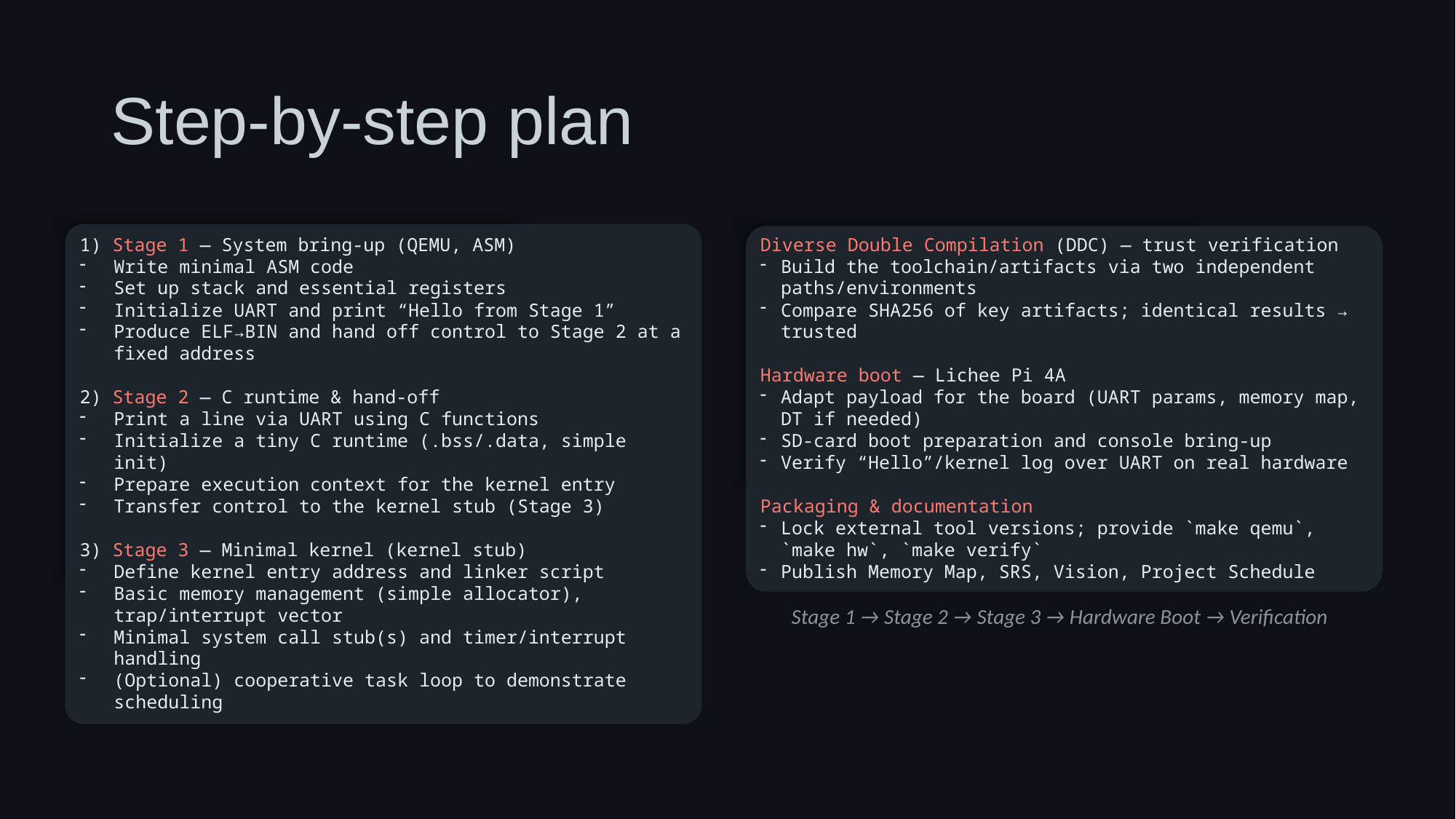

Step-by-step plan

1) Stage 1 — System bring-up (QEMU, ASM)
Write minimal ASM code
Set up stack and essential registers
Initialize UART and print “Hello from Stage 1”
Produce ELF→BIN and hand off control to Stage 2 at a fixed address

2) Stage 2 — C runtime & hand-off
Print a line via UART using C functions
Initialize a tiny C runtime (.bss/.data, simple init)
Prepare execution context for the kernel entry
Transfer control to the kernel stub (Stage 3)

3) Stage 3 — Minimal kernel (kernel stub)
Define kernel entry address and linker script
Basic memory management (simple allocator), trap/interrupt vector
Minimal system call stub(s) and timer/interrupt handling
(Optional) cooperative task loop to demonstrate scheduling
Diverse Double Compilation (DDC) — trust verification
Build the toolchain/artifacts via two independent paths/environments
Compare SHA256 of key artifacts; identical results → trusted

Hardware boot — Lichee Pi 4A
Adapt payload for the board (UART params, memory map, DT if needed)
SD-card boot preparation and console bring-up
Verify “Hello”/kernel log over UART on real hardware

Packaging & documentation
Lock external tool versions; provide `make qemu`, `make hw`, `make verify`
Publish Memory Map, SRS, Vision, Project Schedule
Stage 1 → Stage 2 → Stage 3 → Hardware Boot → Verification